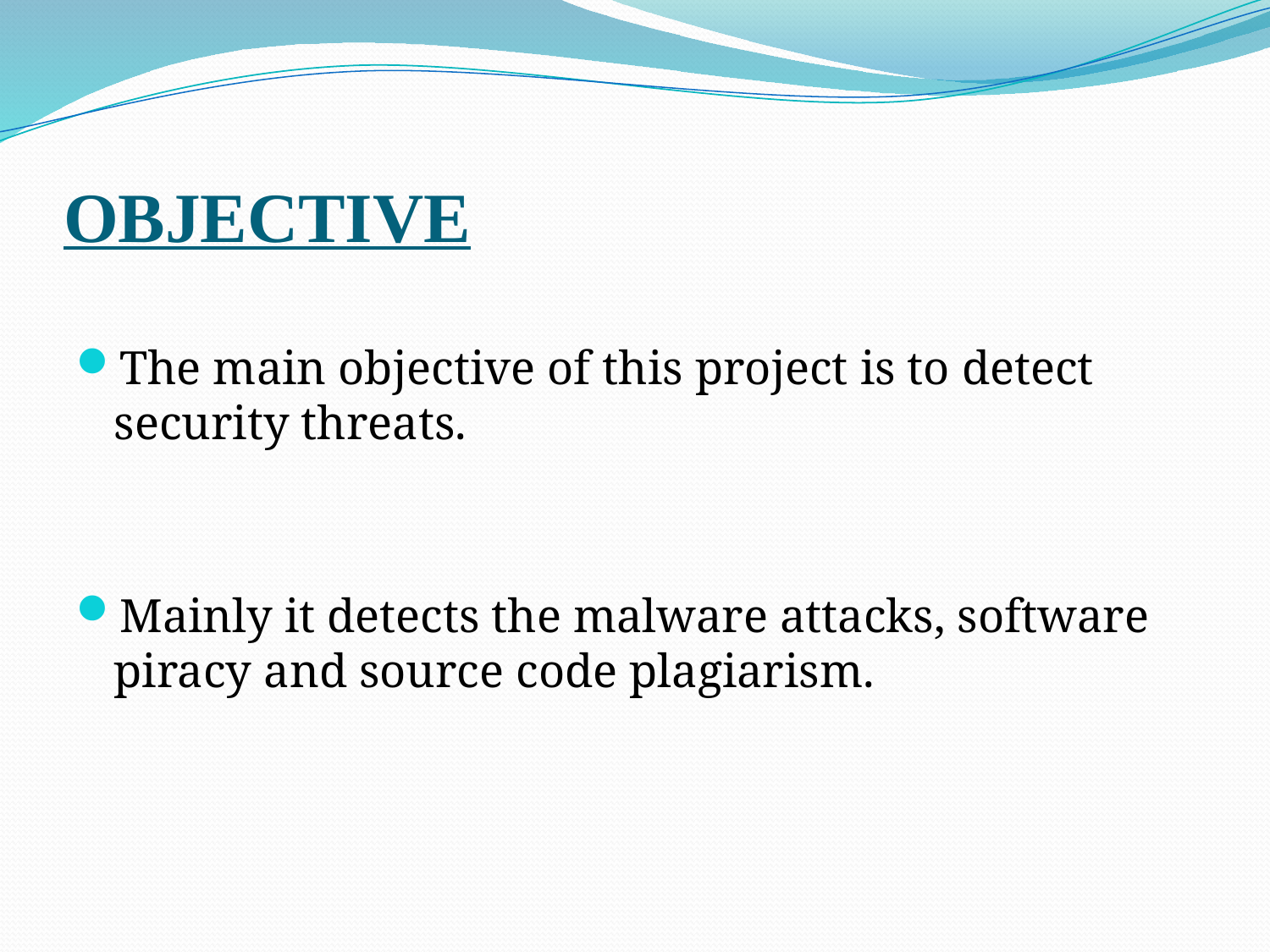

# OBJECTIVE

The main objective of this project is to detect security threats.

Mainly it detects the malware attacks, software piracy and source code plagiarism.